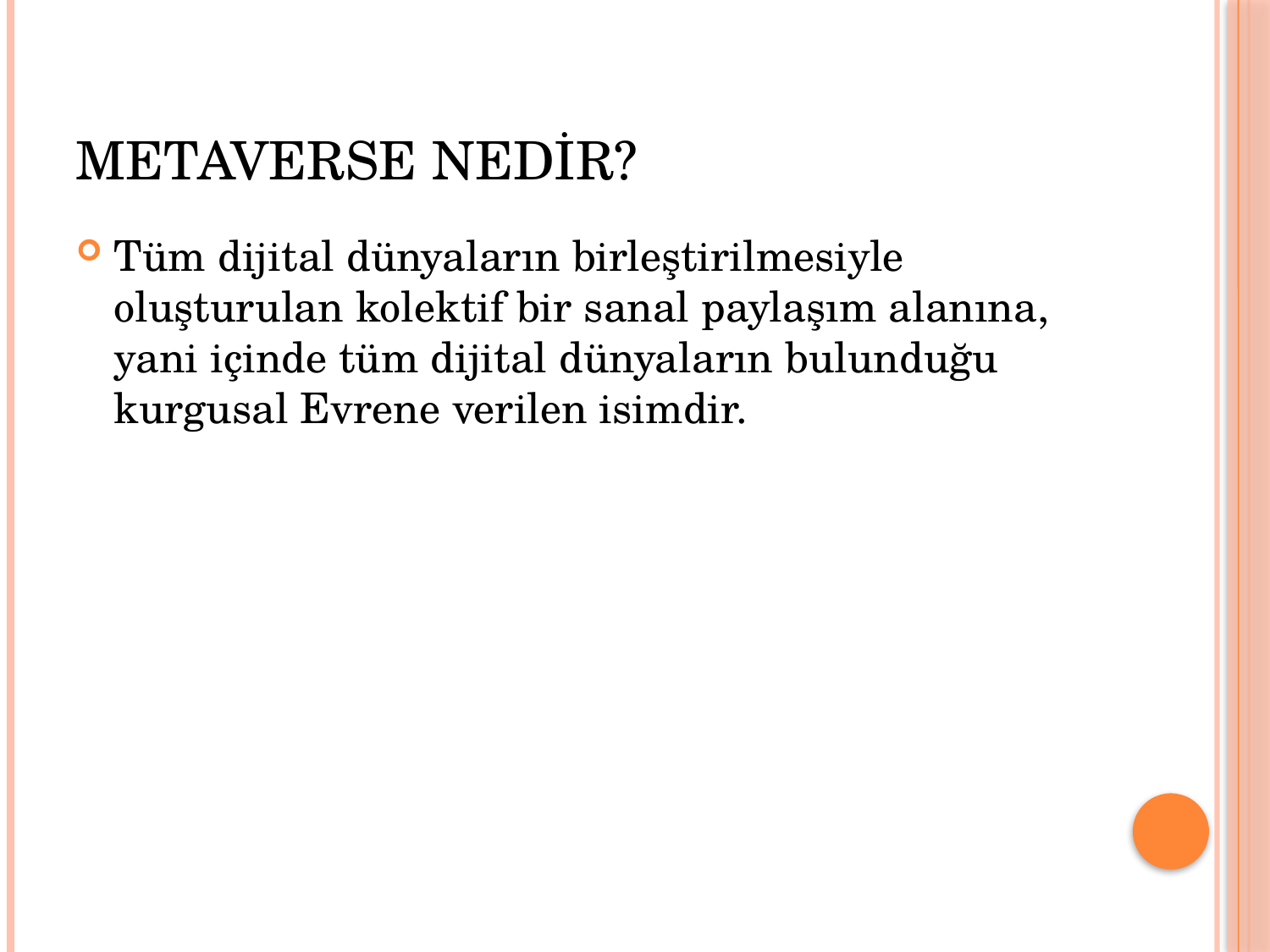

# Metaverse nedir?
Tüm dijital dünyaların birleştirilmesiyle oluşturulan kolektif bir sanal paylaşım alanına, yani içinde tüm dijital dünyaların bulunduğu kurgusal Evrene verilen isimdir.